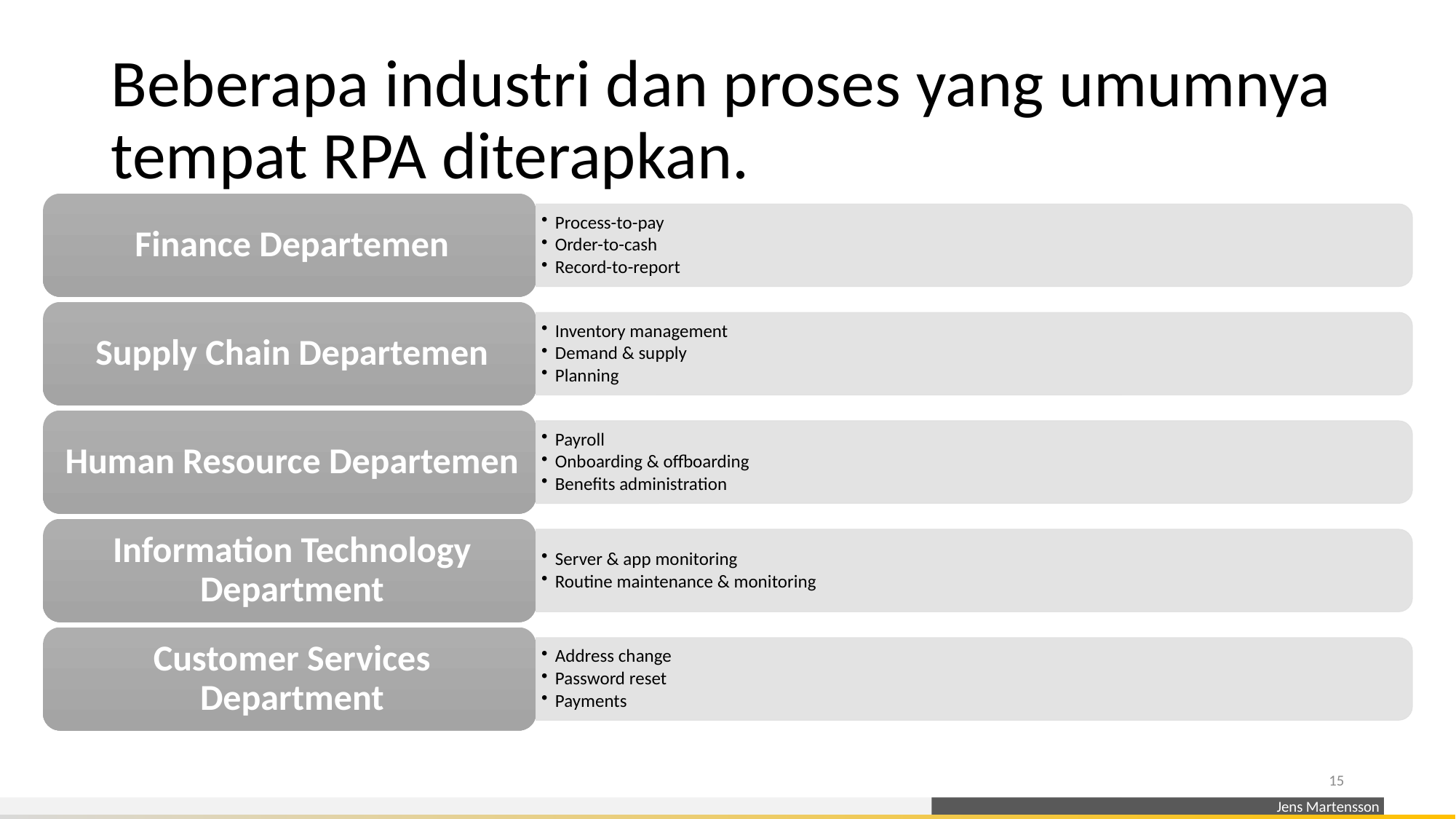

# Beberapa industri dan proses yang umumnya tempat RPA diterapkan.
Process-to-pay
Order-to-cash
Record-to-report
Finance Departemen
Inventory management
Demand & supply
Planning
Supply Chain Departemen
Payroll
Onboarding & offboarding
Benefits administration
Human Resource Departemen
Server & app monitoring
Routine maintenance & monitoring
Information Technology Department
Address change
Password reset
Payments
Customer Services Department
15